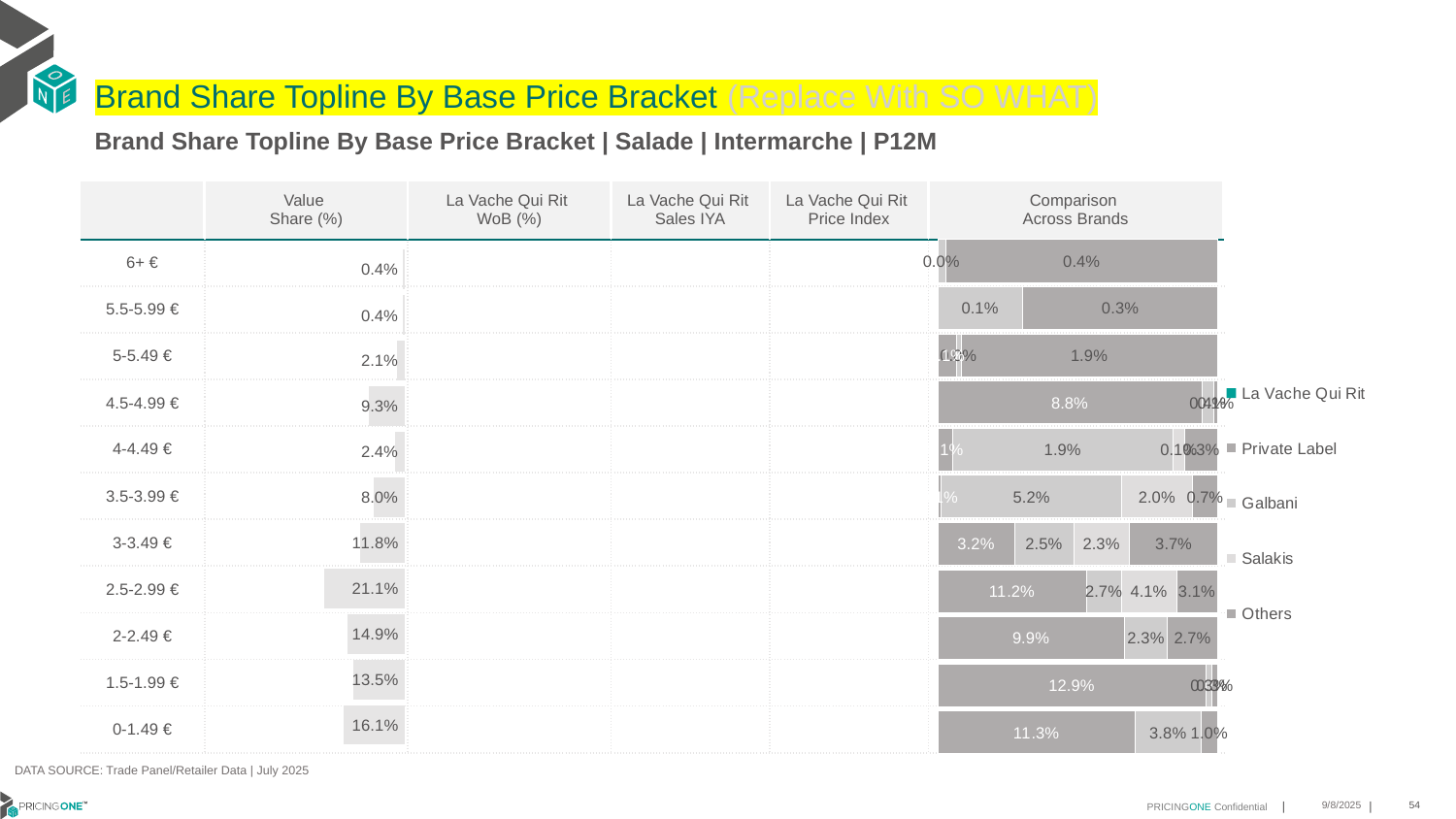

# Brand Share Topline By Base Price Bracket (Replace With SO WHAT)
Brand Share Topline By Base Price Bracket | Salade | Intermarche | P12M
|  | Value Share (%) | La Vache Qui Rit WoB (%) | La Vache Qui Rit Sales IYA | La Vache Qui Rit Price Index | Comparison Across Brands |
| --- | --- | --- | --- | --- | --- |
| 6+ € |  |  |  |  |  |
| 5.5-5.99 € |  |  |  |  |  |
| 5-5.49 € |  |  |  |  |  |
| 4.5-4.99 € |  |  |  |  |  |
| 4-4.49 € |  |  |  |  |  |
| 3.5-3.99 € |  |  |  |  |  |
| 3-3.49 € |  |  |  |  |  |
| 2.5-2.99 € |  |  |  |  |  |
| 2-2.49 € |  |  |  |  |  |
| 1.5-1.99 € |  |  |  |  |  |
| 0-1.49 € |  |  |  |  |  |

### Chart

| Category | La Vache Qui Rit | Private Label | Galbani | Salakis | Others |
|---|---|---|---|---|---|
| 6+ € | None | None | 0.00011489318196314106 | None | 0.0040443599765270155 |
| 5.5-5.99 € | None | None | 0.001192581696801215 | None | 0.0027439929938002875 |
| 5-5.49 € | None | 0.0013482158597522872 | 0.0003746395331185472 | None | 0.019033556878444116 |
| 4.5-4.99 € | None | 0.08778378151671917 | 0.0039000902300152956 | None | 0.0013078446537027298 |
| 4-4.49 € | None | 0.0012798239305948547 | 0.01909364941454027 | 0.0010460029112298727 | 0.0028577932853900132 |
| 3.5-3.99 € | None | 0.0010282865830713451 | 0.05178601048717881 | 0.020360983169438945 | 0.007240719195492006 |
| 3-3.49 € | None | 0.03219697769630969 | 0.02497443499334397 | 0.023345551738145176 | 0.037224495278984755 |
| 2.5-2.99 € | None | 0.11178613571762461 | 0.02695114499001879 | 0.041043670535263026 | 0.031333002661409926 |
| 2-2.49 € | None | 0.09941936624421222 | 0.02296589970030645 | None | 0.02686309746858158 |
| 1.5-1.99 € | None | 0.12886691936373795 | 0.003013065890623564 | None | 0.00274869324412806 |
| 0-1.49 € | None | 0.11328586891268073 | 0.03762314553143504 | None | 0.009821304535414521 |

### Chart

| Category | Value Share |
|---|---|
|  | 0.004159253158490157 |

### Chart

| Category | Brand WoB % |
|---|---|
|  | None |
DATA SOURCE: Trade Panel/Retailer Data | July 2025

9/8/2025
54